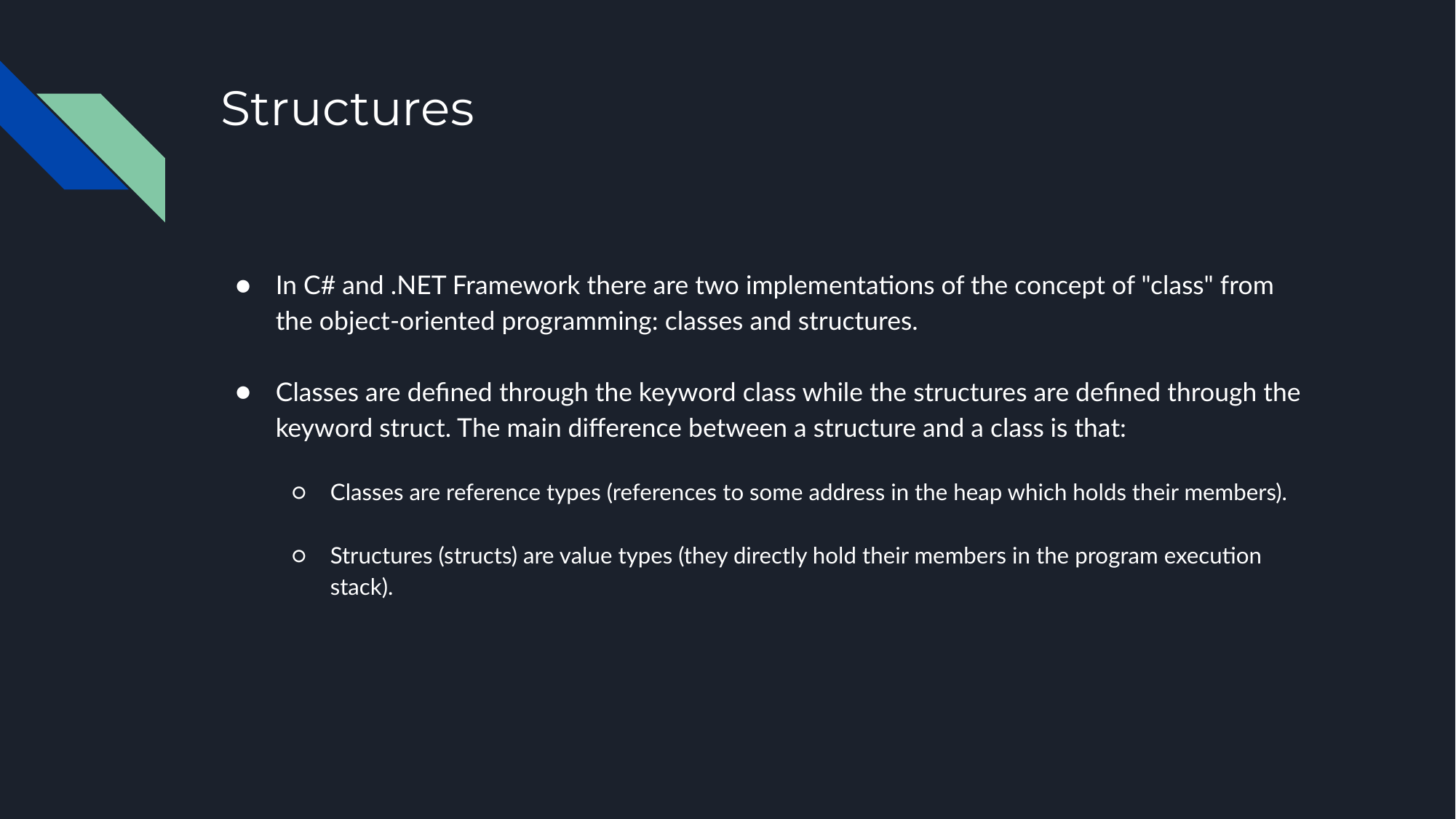

# Structures
In C# and .NET Framework there are two implementations of the concept of "class" from the object-oriented programming: classes and structures.

Classes are defined through the keyword class while the structures are defined through the keyword struct. The main difference between a structure and a class is that:
Classes are reference types (references to some address in the heap which holds their members).
Structures (structs) are value types (they directly hold their members in the program execution stack).